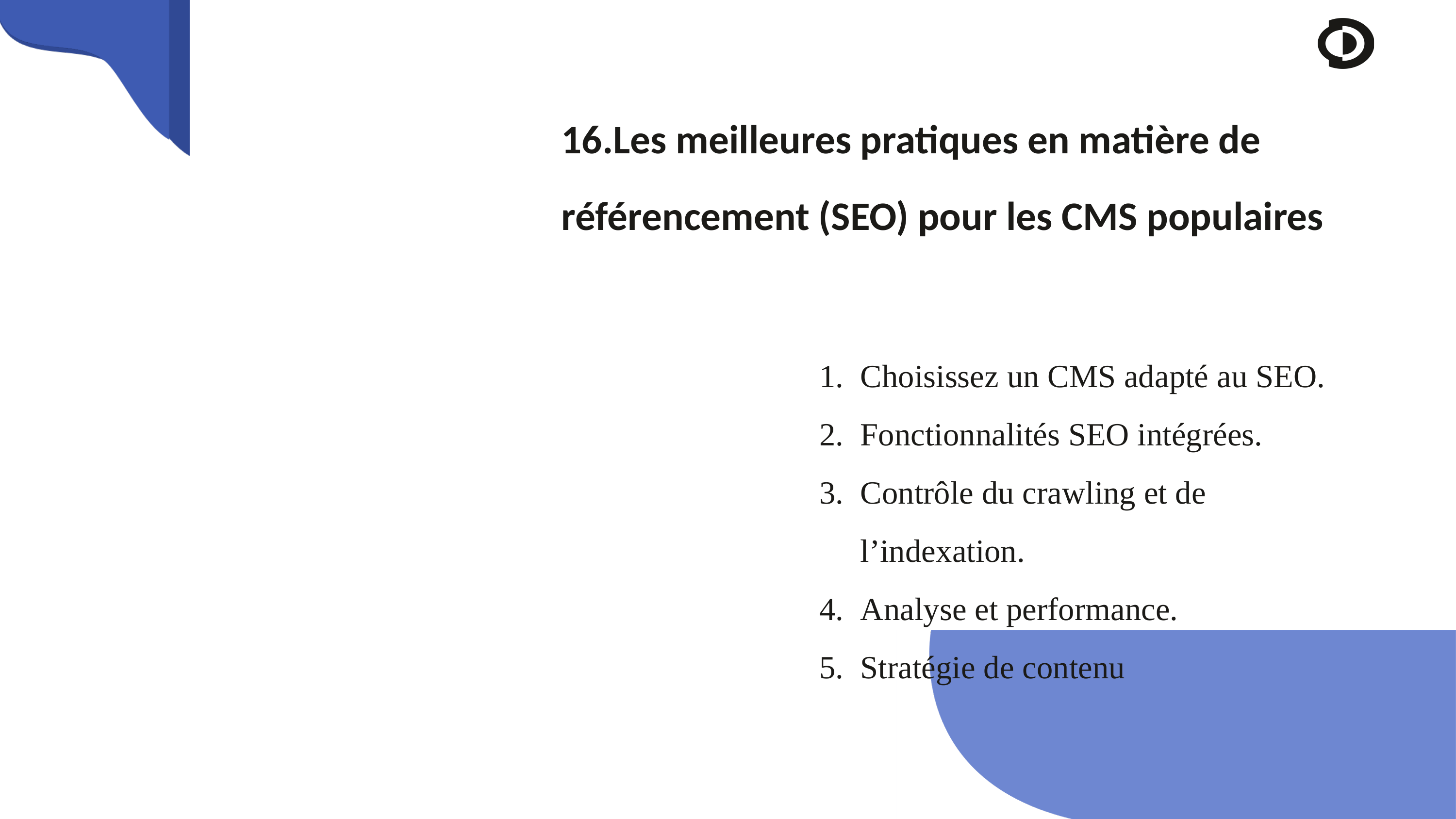

16.Les meilleures pratiques en matière de référencement (SEO) pour les CMS populaires
Choisissez un CMS adapté au SEO.
Fonctionnalités SEO intégrées.
Contrôle du crawling et de l’indexation.
Analyse et performance.
Stratégie de contenu